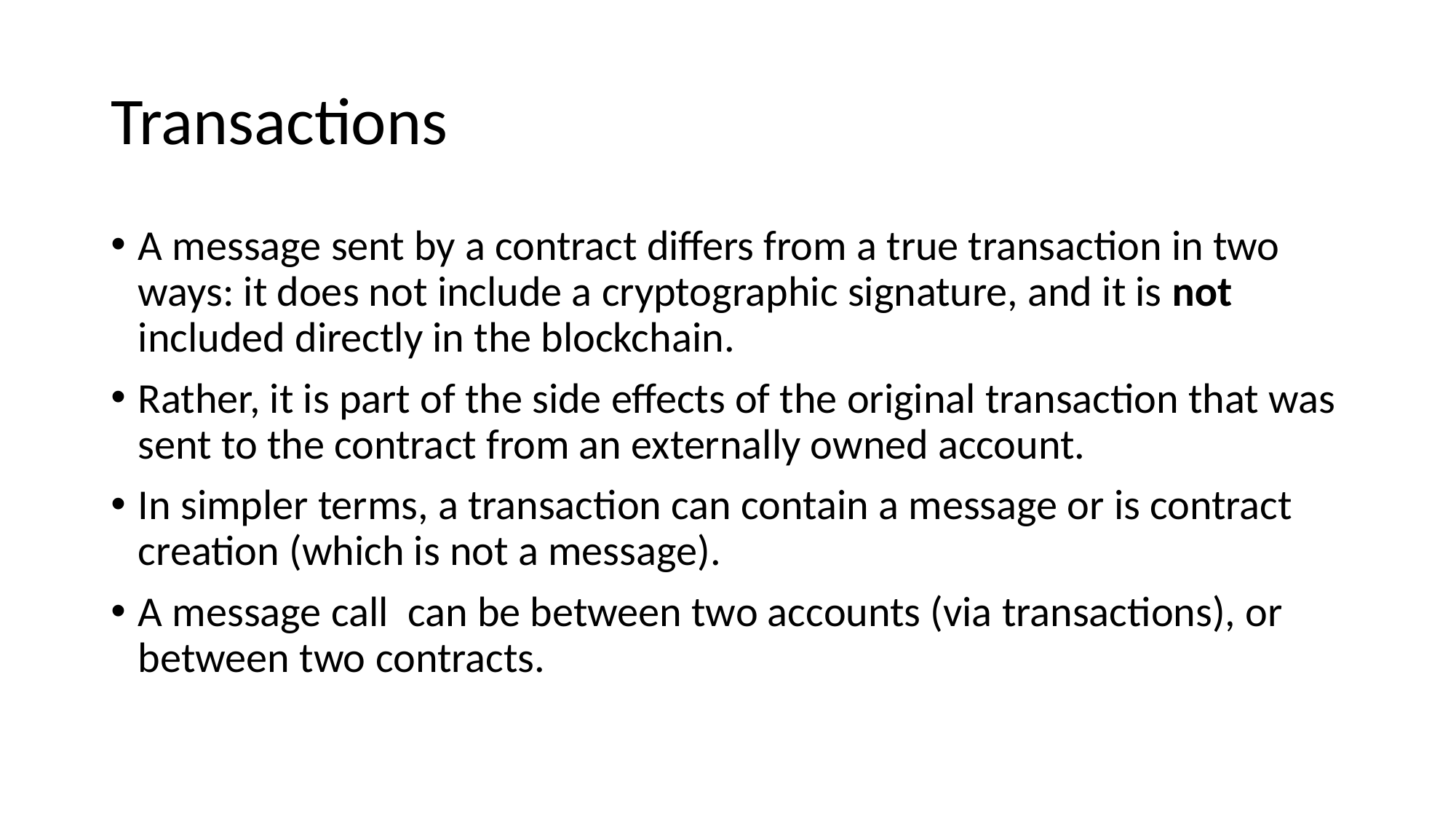

# Transactions
A message sent by a contract differs from a true transaction in two ways: it does not include a cryptographic signature, and it is not included directly in the blockchain.
Rather, it is part of the side effects of the original transaction that was sent to the contract from an externally owned account.
In simpler terms, a transaction can contain a message or is contract creation (which is not a message).
A message call  can be between two accounts (via transactions), or between two contracts.